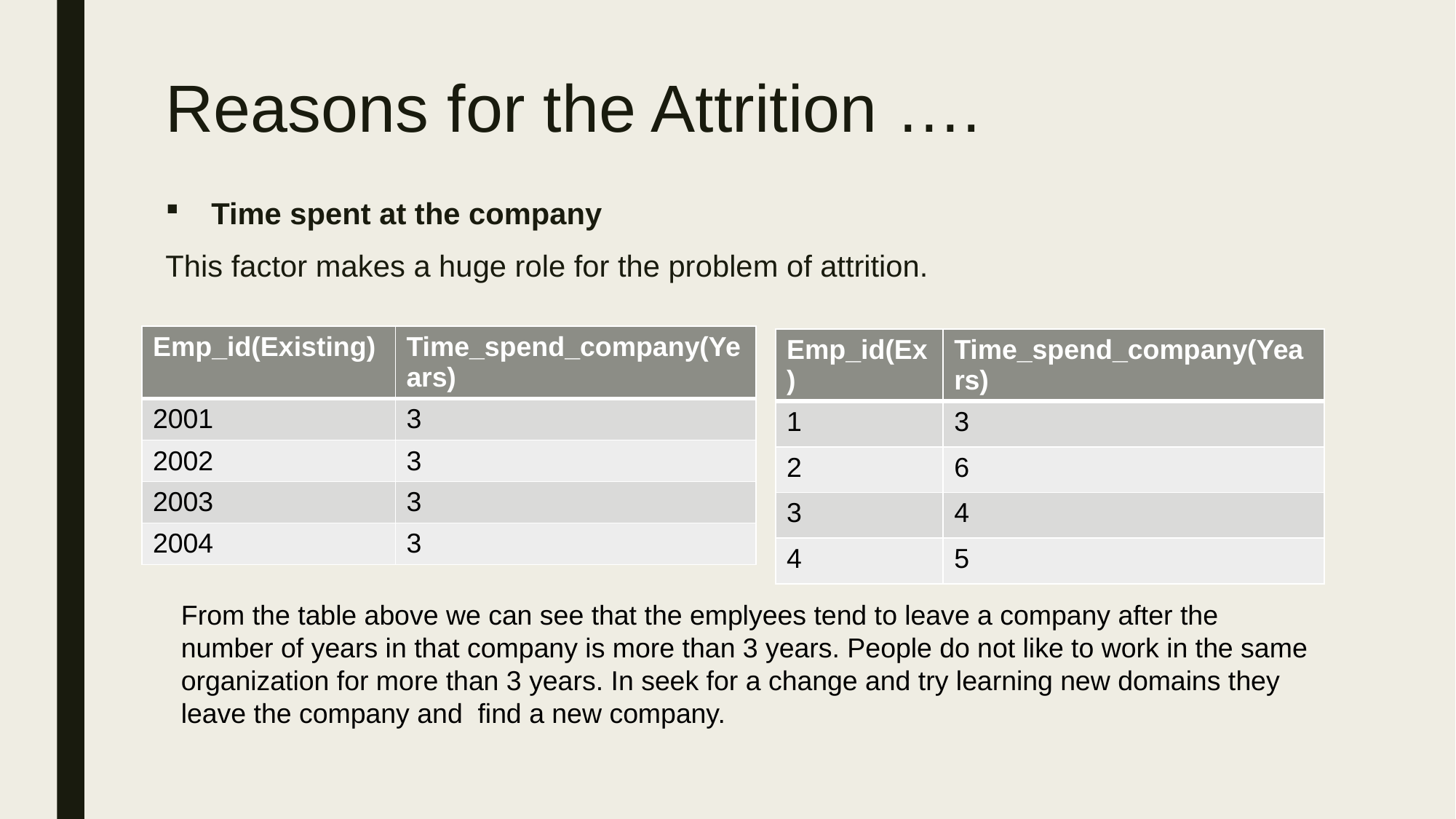

# Reasons for the Attrition ….
Time spent at the company
This factor makes a huge role for the problem of attrition.

| Emp\_id(Existing) | Time\_spend\_company(Years) |
| --- | --- |
| 2001 | 3 |
| 2002 | 3 |
| 2003 | 3 |
| 2004 | 3 |
| Emp\_id(Ex) | Time\_spend\_company(Years) |
| --- | --- |
| 1 | 3 |
| 2 | 6 |
| 3 | 4 |
| 4 | 5 |
From the table above we can see that the emplyees tend to leave a company after the number of years in that company is more than 3 years. People do not like to work in the same organization for more than 3 years. In seek for a change and try learning new domains they leave the company and  find a new company.